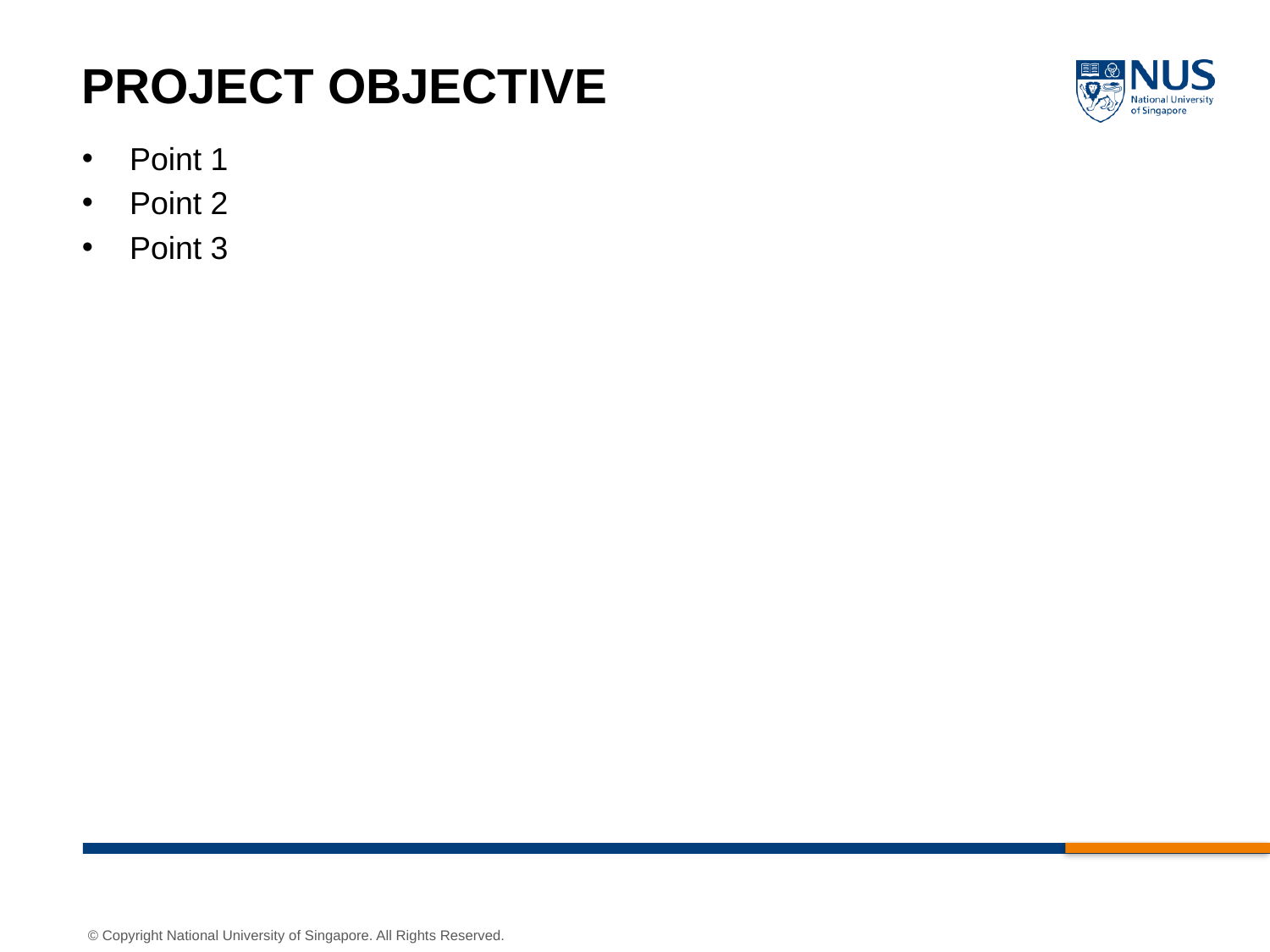

# PROJECT OBJECTIVE
Point 1
Point 2
Point 3